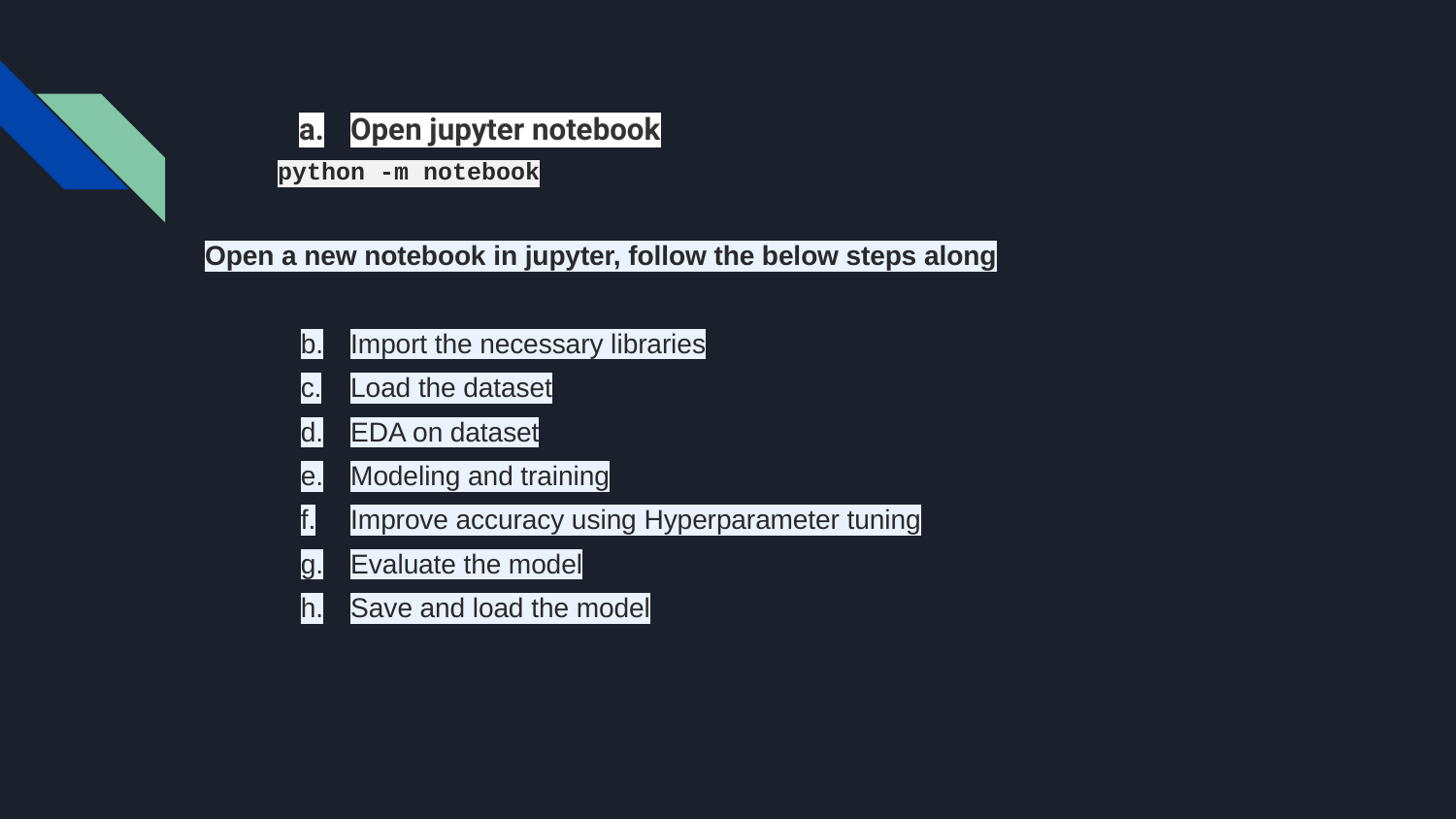

Open jupyter notebook
python -m notebook

Open a new notebook in jupyter, follow the below steps along

Import the necessary libraries
Load the dataset
EDA on dataset
Modeling and training
Improve accuracy using Hyperparameter tuning
Evaluate the model
Save and load the model